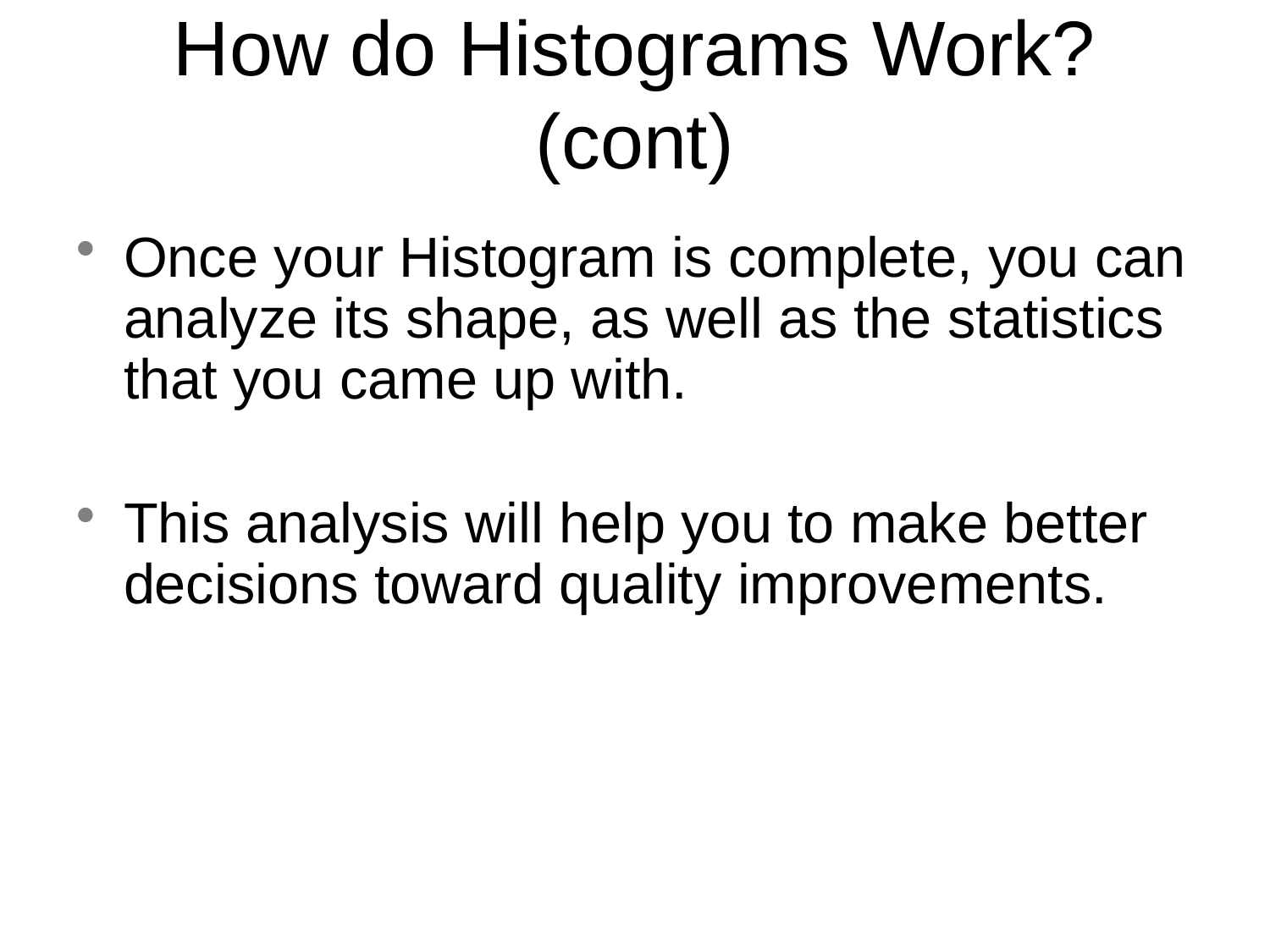

# How do Histograms Work? (cont)
Once your Histogram is complete, you can analyze its shape, as well as the statistics that you came up with.

This analysis will help you to make better decisions toward quality improvements.